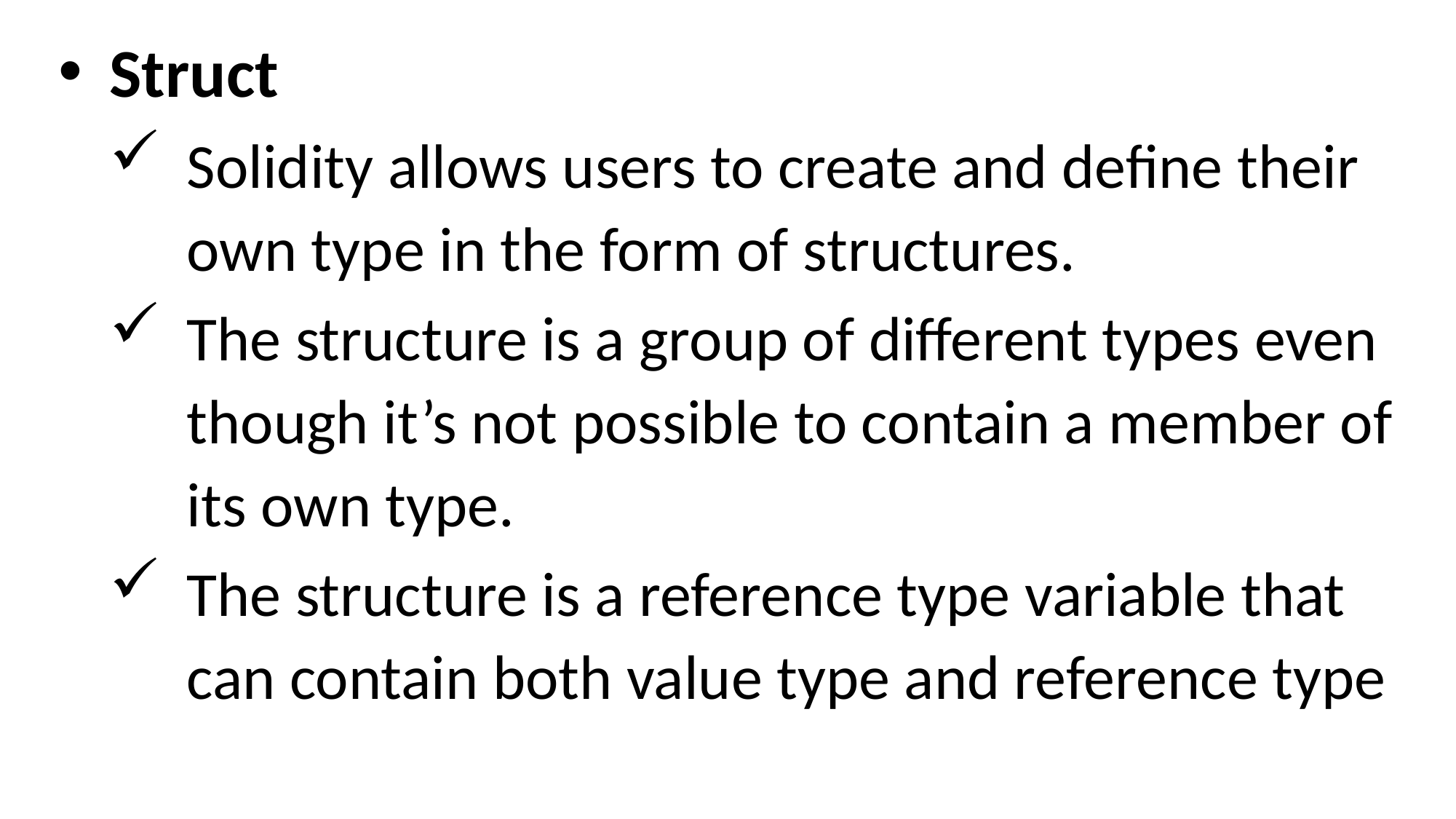

Struct
Solidity allows users to create and define their own type in the form of structures.
The structure is a group of different types even though it’s not possible to contain a member of its own type.
The structure is a reference type variable that can contain both value type and reference type